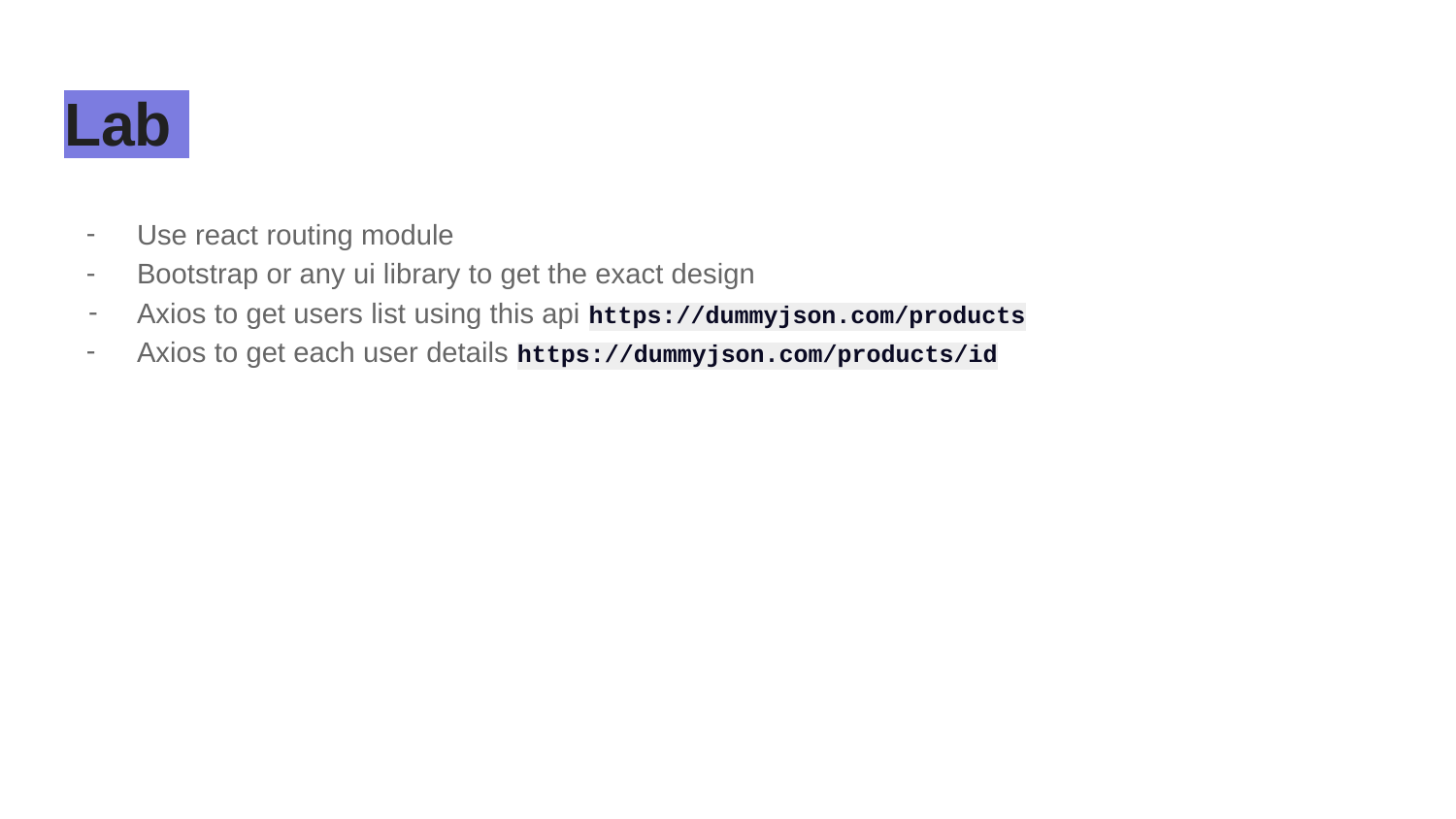

# Lab
Use react routing module
Bootstrap or any ui library to get the exact design
Axios to get users list using this api https://dummyjson.com/products
Axios to get each user details https://dummyjson.com/products/id